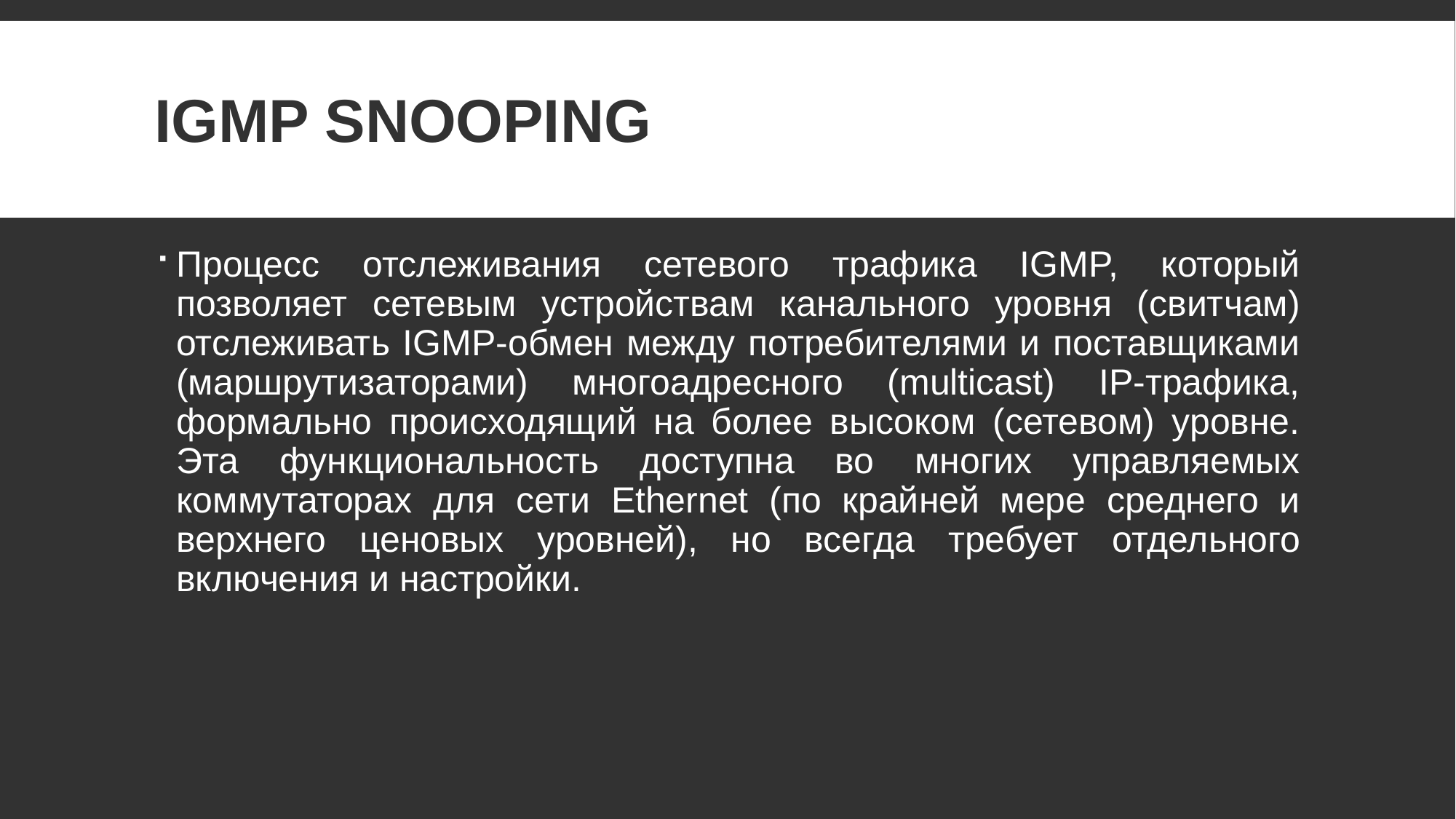

# IGMP snooping
Процесс отслеживания сетевого трафика IGMP, который позволяет сетевым устройствам канального уровня (свитчам) отслеживать IGMP-обмен между потребителями и поставщиками (маршрутизаторами) многоадресного (multicast) IP-трафика, формально происходящий на более высоком (сетевом) уровне. Эта функциональность доступна во многих управляемых коммутаторах для сети Ethernet (по крайней мере среднего и верхнего ценовых уровней), но всегда требует отдельного включения и настройки.